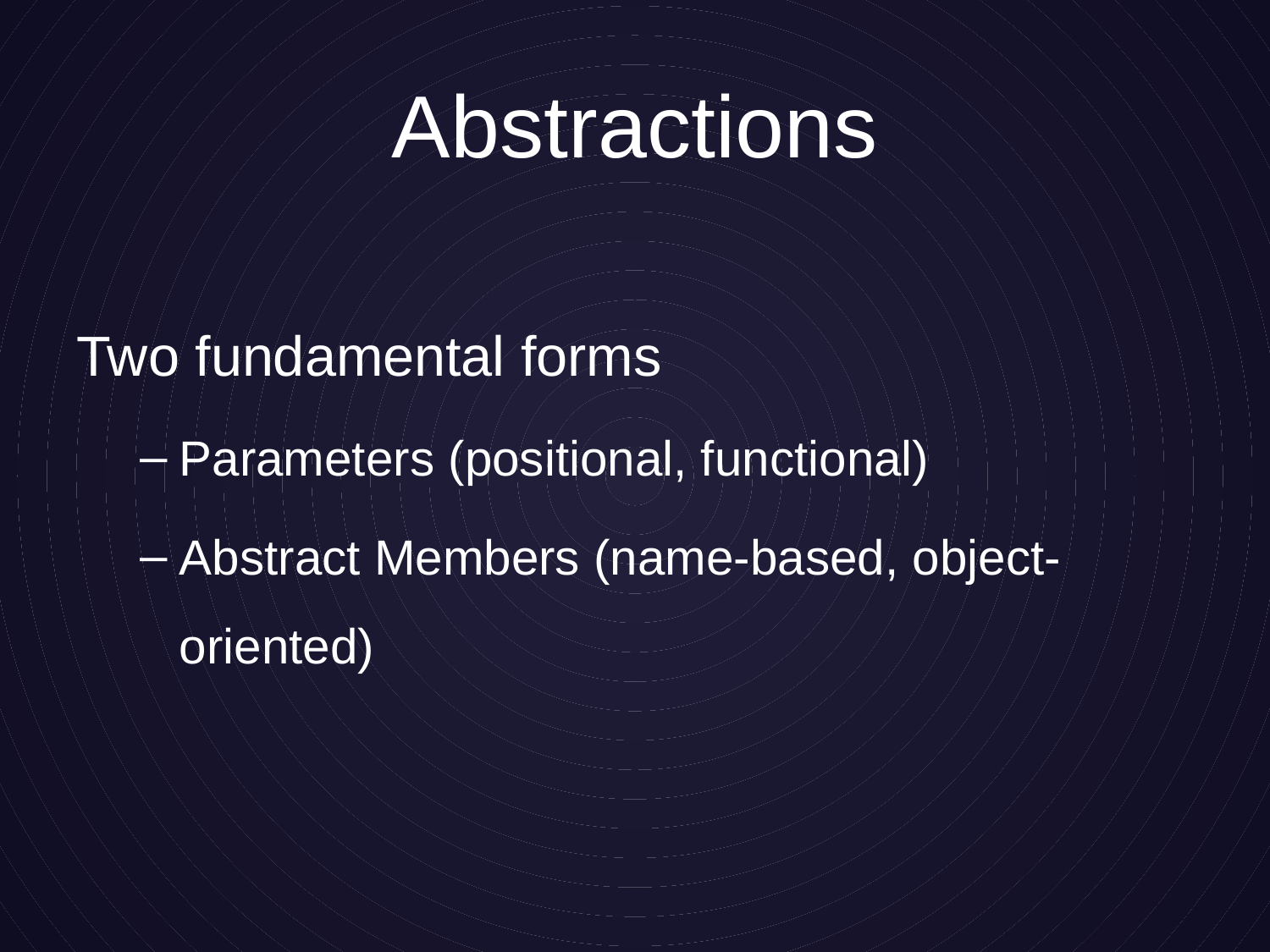

# Abstractions
Two fundamental forms
Parameters (positional, functional)
Abstract Members (name-based, object-oriented)